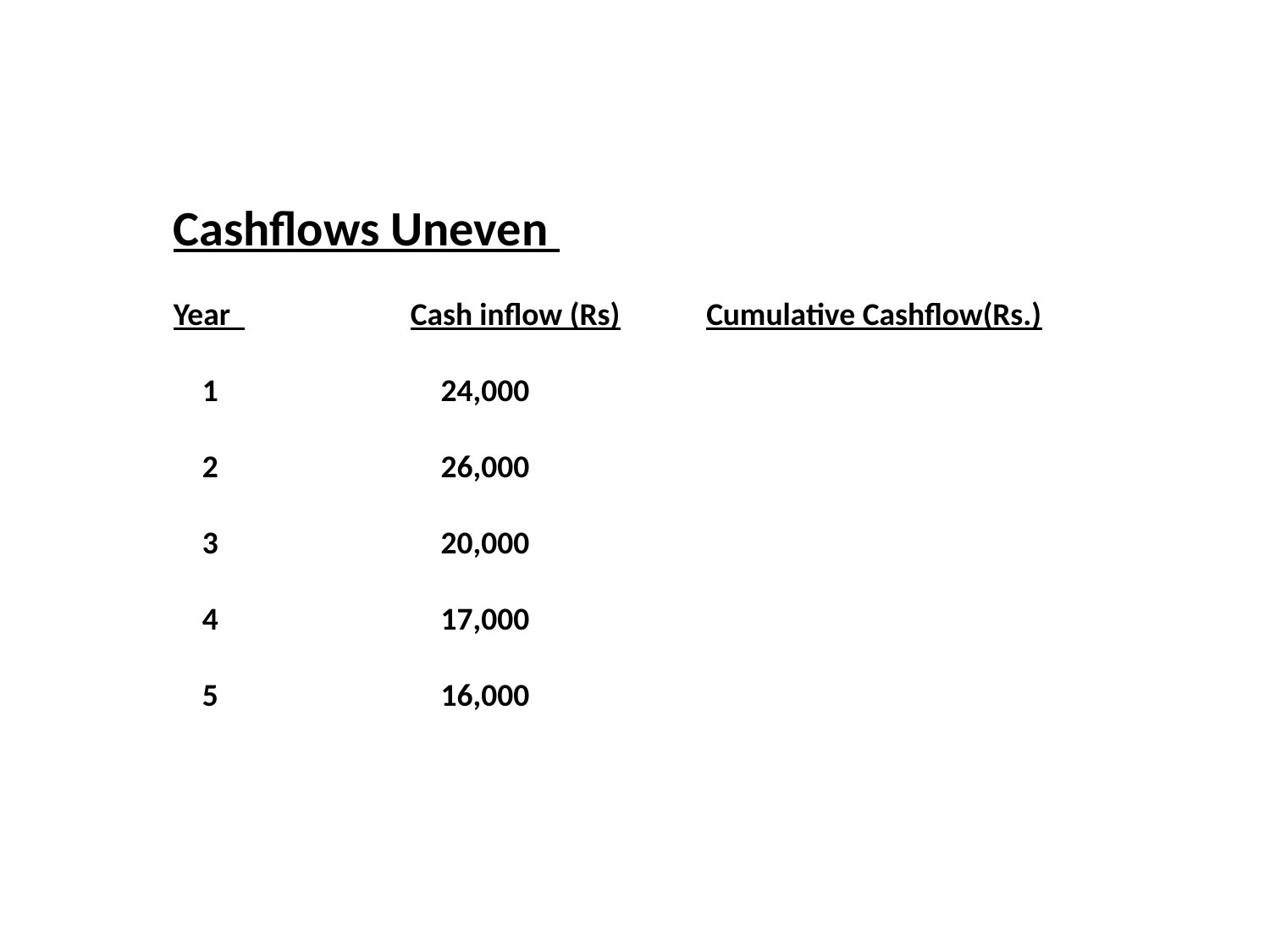

Cashflows Uneven

Year                         Cash inflow (Rs)            Cumulative Cashflow(Rs.)

    1                               24,000

    2                               26,000

    3                               20,000

    4                               17,000

    5                               16,000